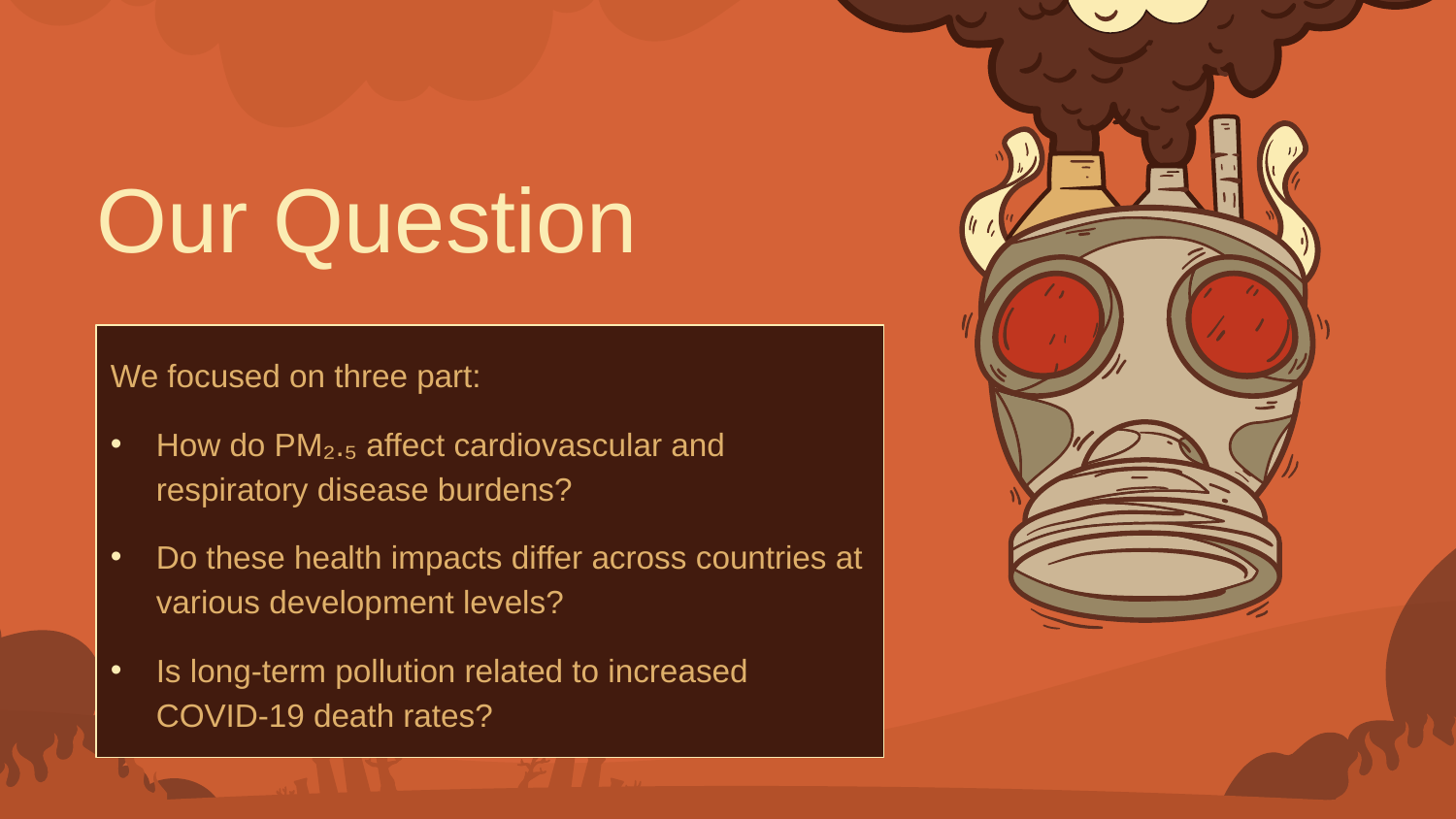

# Our Question
We focused on three part:
How do PM₂.₅ affect cardiovascular and respiratory disease burdens?
Do these health impacts differ across countries at various development levels?
Is long-term pollution related to increased COVID-19 death rates?